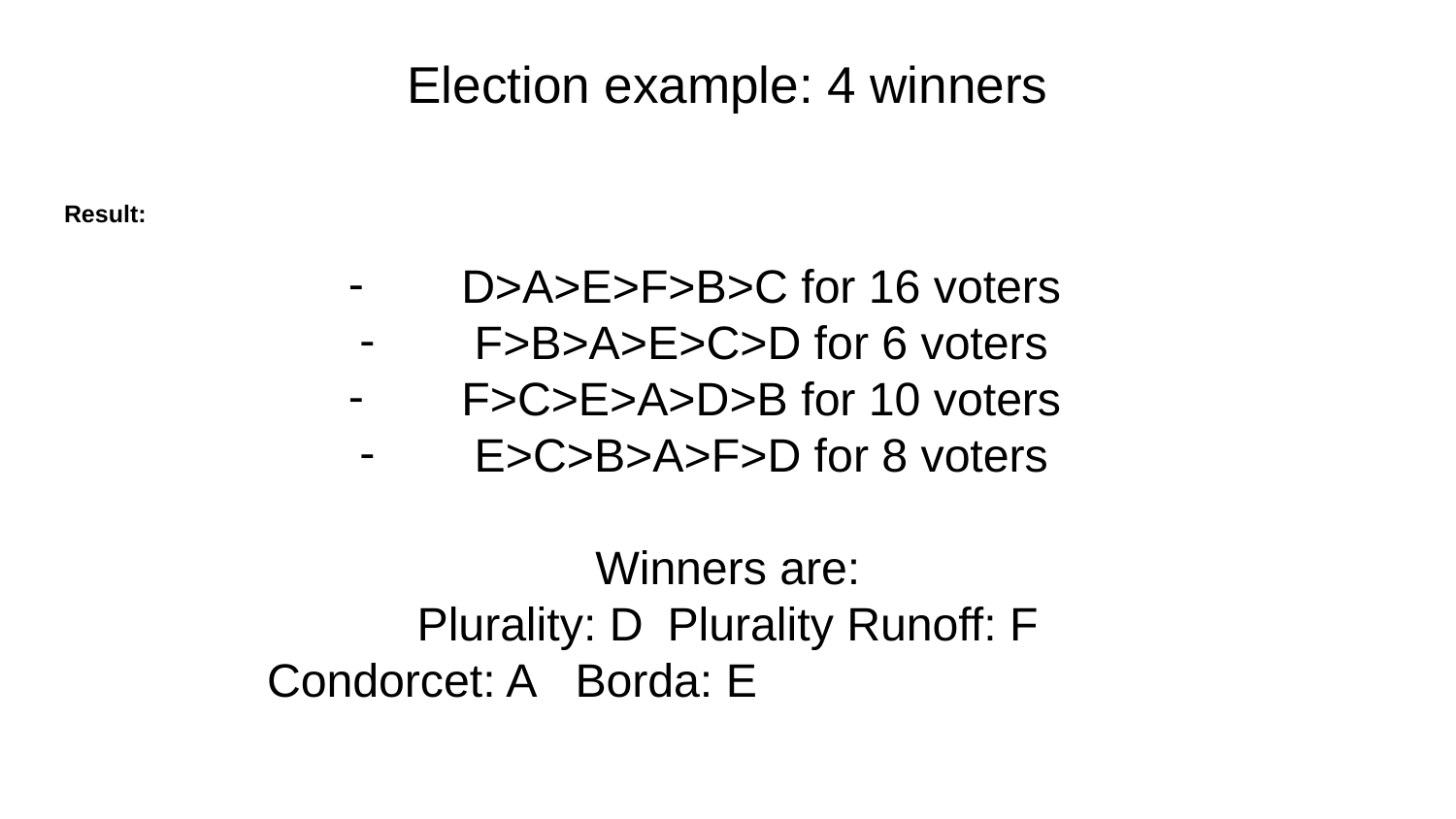

# Election example: 4 winners
Result:

D>A>E>F>B>C for 16 voters
F>B>A>E>C>D for 6 voters
F>C>E>A>D>B for 10 voters
E>C>B>A>F>D for 8 voters

Winners are:
Plurality: D			Plurality Runoff: F
Condorcet: A			Borda: E